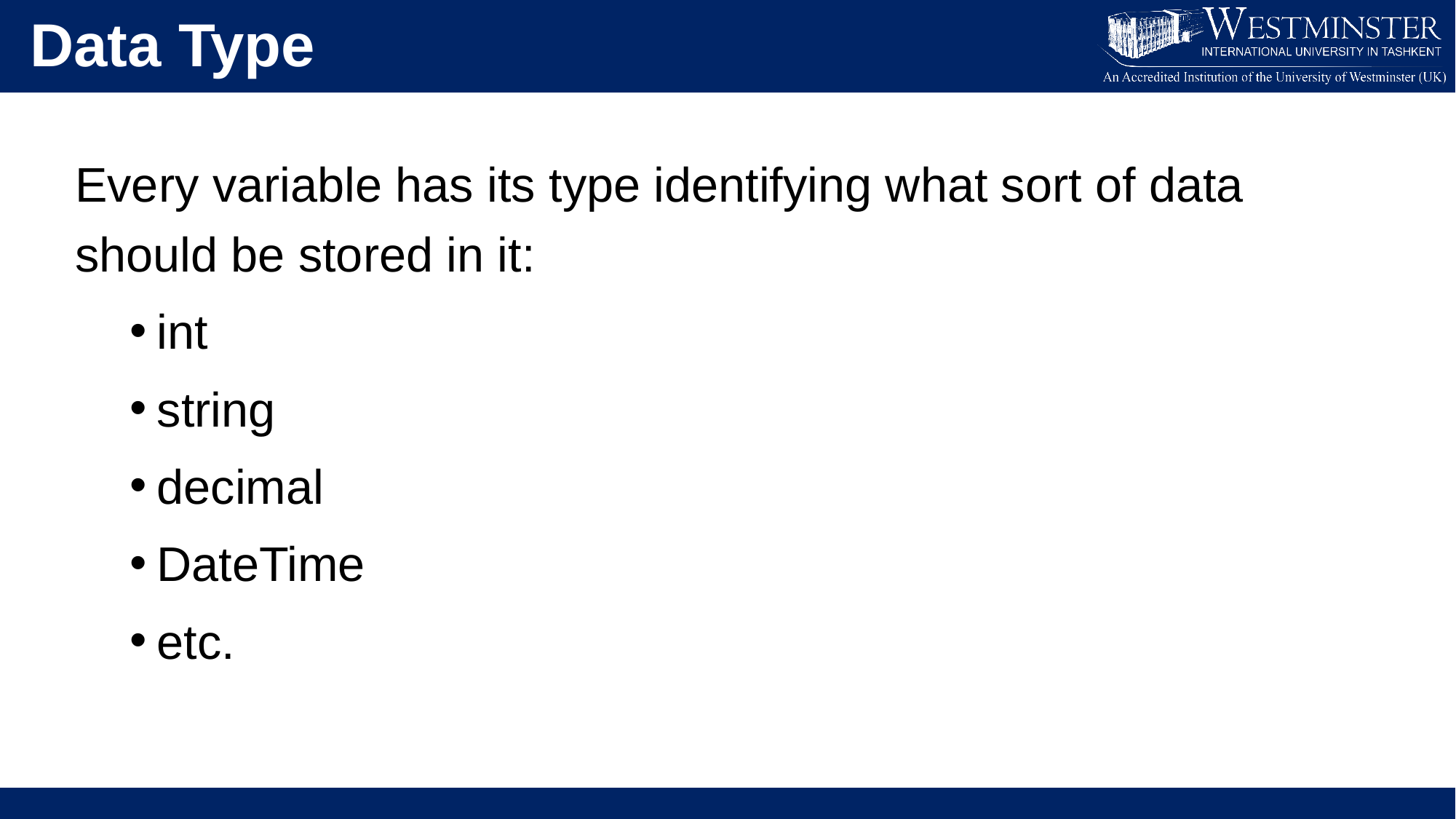

Data Type
Every variable has its type identifying what sort of data should be stored in it:
int
string
decimal
DateTime
etc.